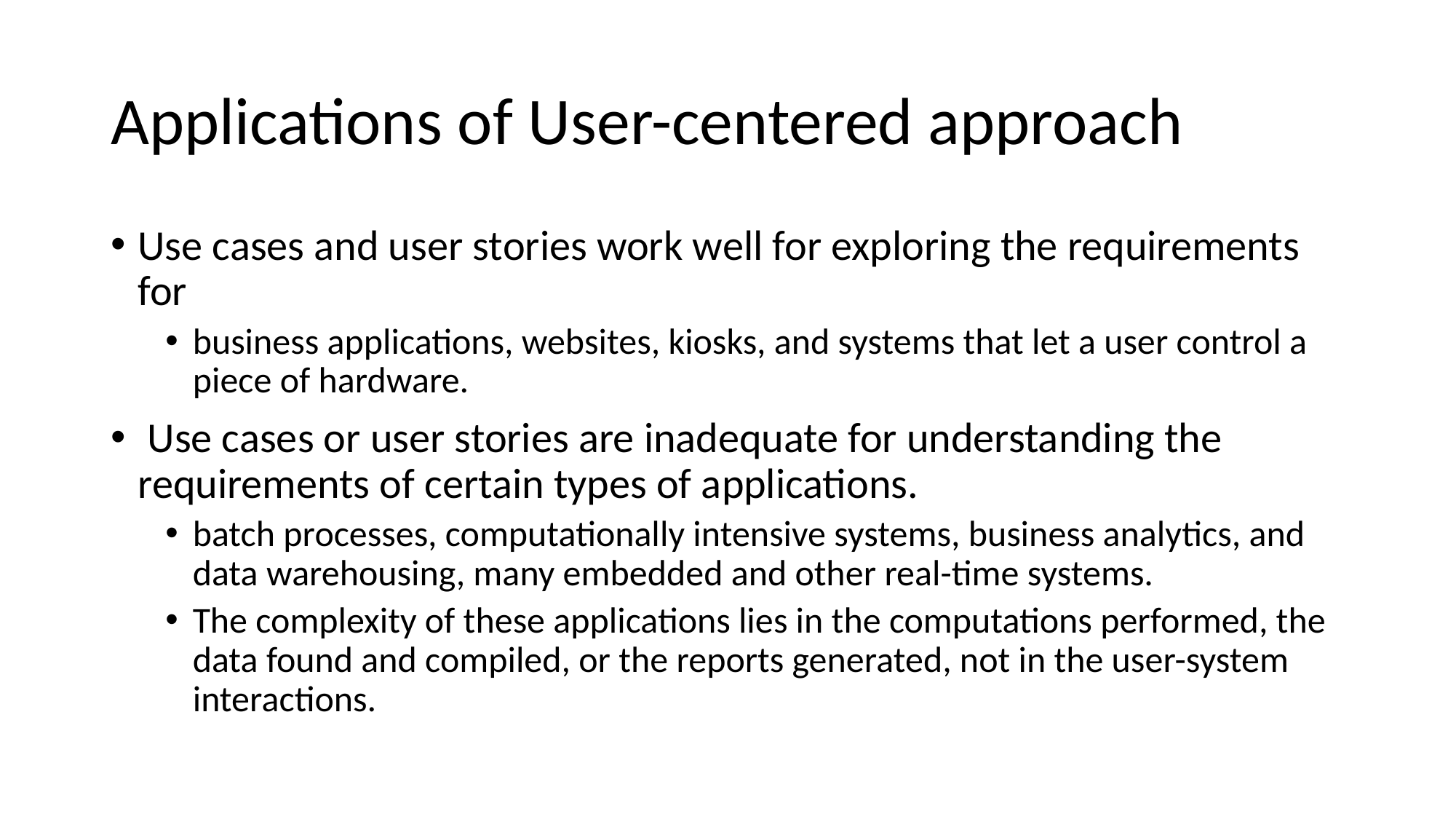

Applications of User-centered approach
Use cases and user stories work well for exploring the requirements for
business applications, websites, kiosks, and systems that let a user control a piece of hardware.
 Use cases or user stories are inadequate for understanding the requirements of certain types of applications.
batch processes, computationally intensive systems, business analytics, and data warehousing, many embedded and other real-time systems.
The complexity of these applications lies in the computations performed, the data found and compiled, or the reports generated, not in the user-system interactions.